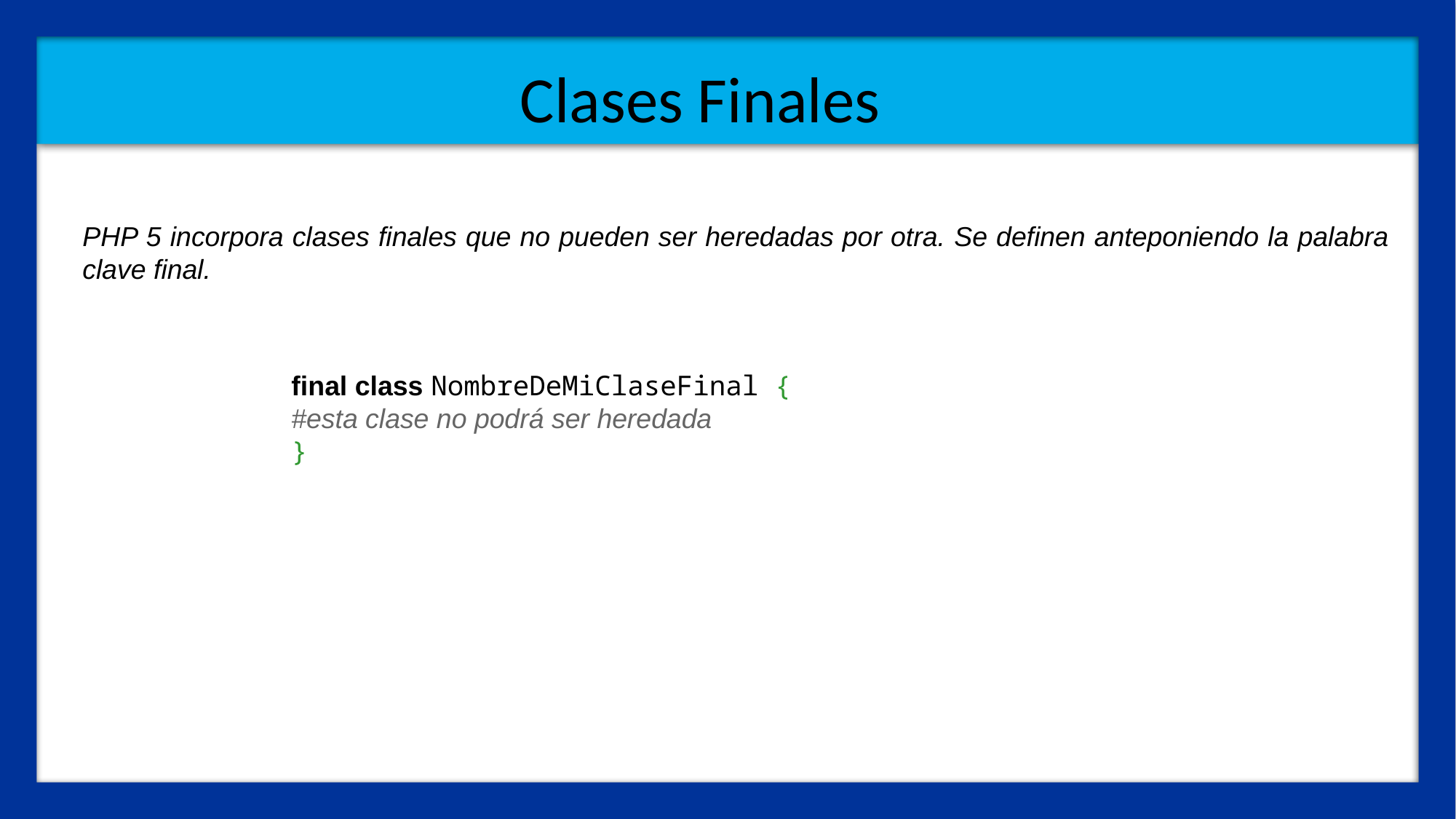

Clases Finales
PHP 5 incorpora clases finales que no pueden ser heredadas por otra. Se definen anteponiendo la palabra clave final.
final class NombreDeMiClaseFinal {
#esta clase no podrá ser heredada
}